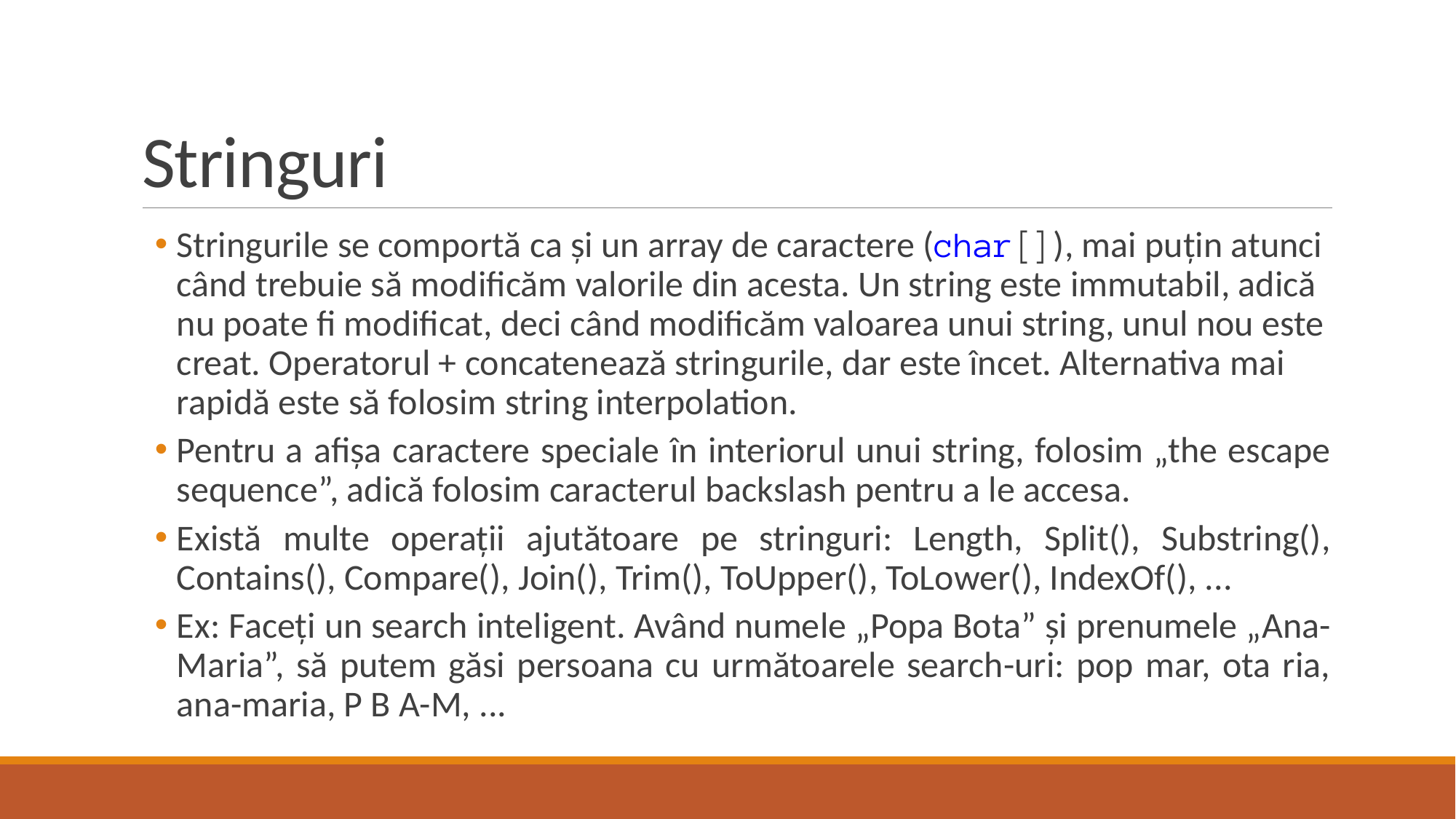

# Stringuri
Stringurile se comportă ca și un array de caractere (char[]), mai puțin atunci când trebuie să modificăm valorile din acesta. Un string este immutabil, adică nu poate fi modificat, deci când modificăm valoarea unui string, unul nou este creat. Operatorul + concatenează stringurile, dar este încet. Alternativa mai rapidă este să folosim string interpolation.
Pentru a afișa caractere speciale în interiorul unui string, folosim „the escape sequence”, adică folosim caracterul backslash pentru a le accesa.
Există multe operații ajutătoare pe stringuri: Length, Split(), Substring(), Contains(), Compare(), Join(), Trim(), ToUpper(), ToLower(), IndexOf(), ...
Ex: Faceți un search inteligent. Având numele „Popa Bota” și prenumele „Ana-Maria”, să putem găsi persoana cu următoarele search-uri: pop mar, ota ria, ana-maria, P B A-M, ...